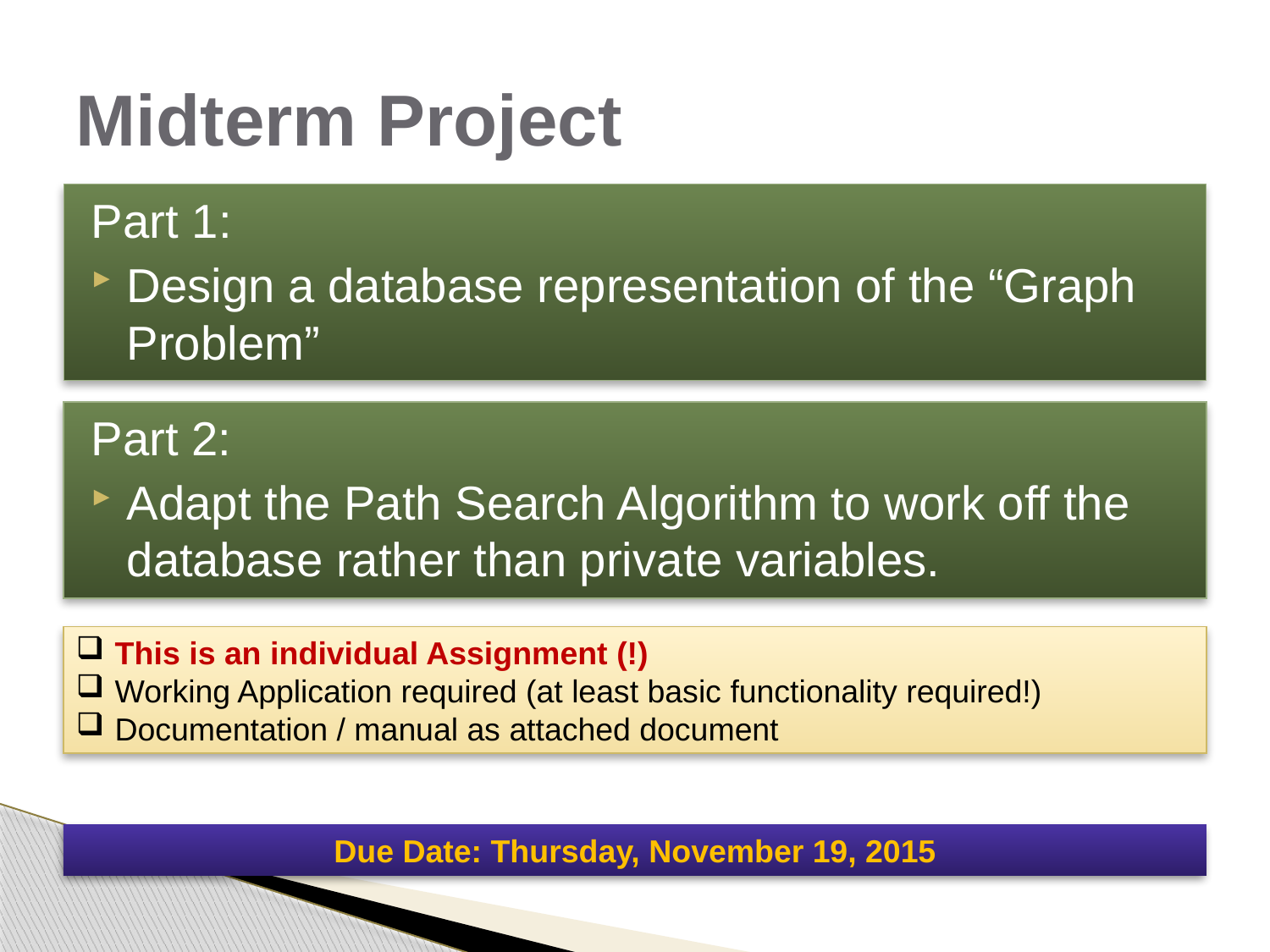

# Midterm Project
Part 1:
Design a database representation of the “Graph Problem”
Part 2:
Adapt the Path Search Algorithm to work off the database rather than private variables.
 This is an individual Assignment (!)
 Working Application required (at least basic functionality required!)
 Documentation / manual as attached document
Due Date: Thursday, November 19, 2015